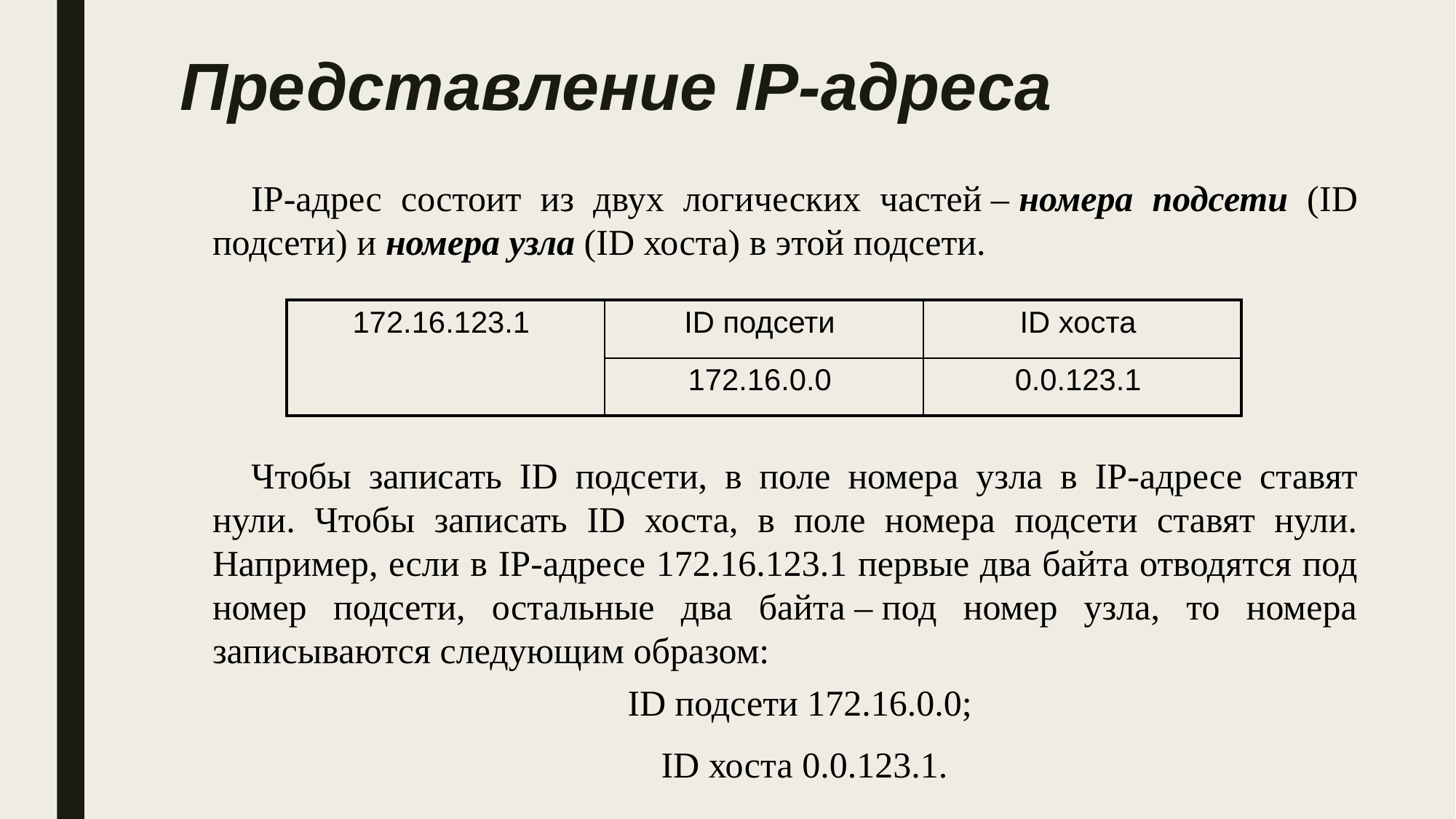

# Представление IP-адреса
IP-адрес состоит из двух логических частей – номера подсети (ID подсети) и номера узла (ID хоста) в этой подсети.
| 172.16.123.1 | ID подсети | ID хоста |
| --- | --- | --- |
|  | 172.16.0.0 | 0.0.123.1 |
Чтобы записать ID подсети, в поле номера узла в IP-адресе ставят нули. Чтобы записать ID хоста, в поле номера подсети ставят нули. Например, если в IP-адресе 172.16.123.1 первые два байта отводятся под номер подсети, остальные два байта – под номер узла, то номера записываются следующим образом:
ID подсети 172.16.0.0;
ID хоста 0.0.123.1.